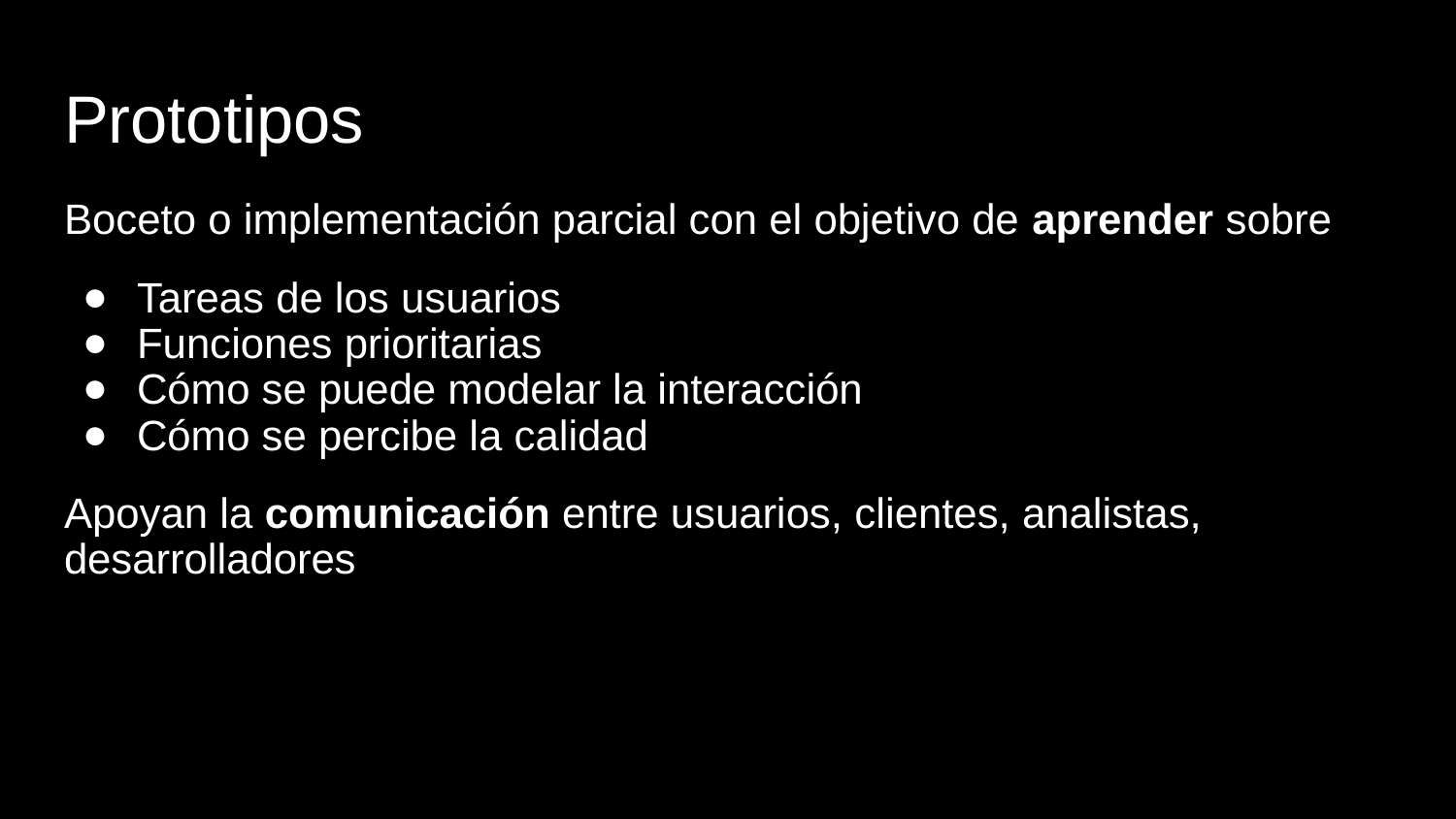

# Prototipos
Boceto o implementación parcial con el objetivo de aprender sobre
Tareas de los usuarios
Funciones prioritarias
Cómo se puede modelar la interacción
Cómo se percibe la calidad
Apoyan la comunicación entre usuarios, clientes, analistas, desarrolladores